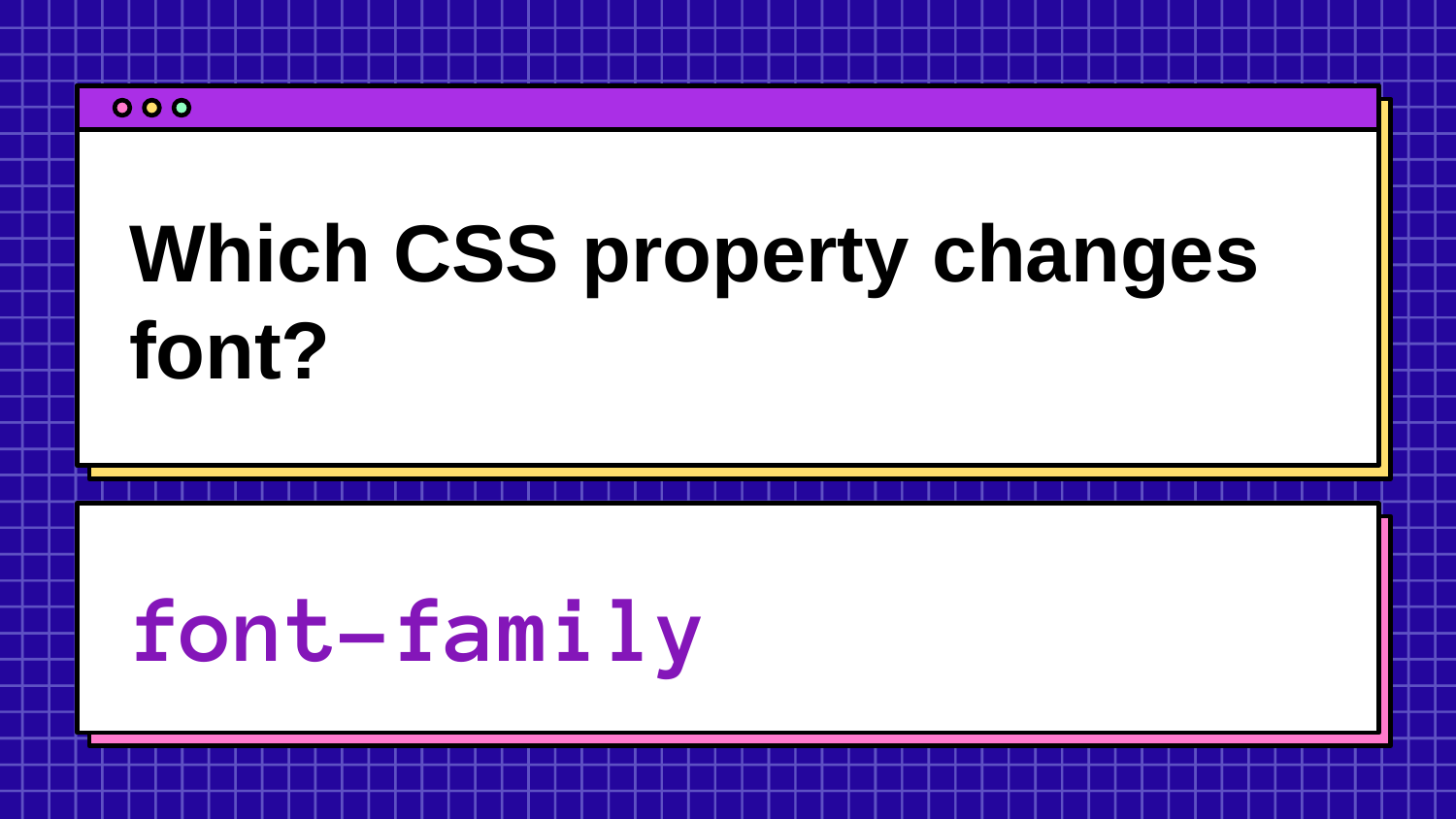

# Which CSS property changes font?
font-family